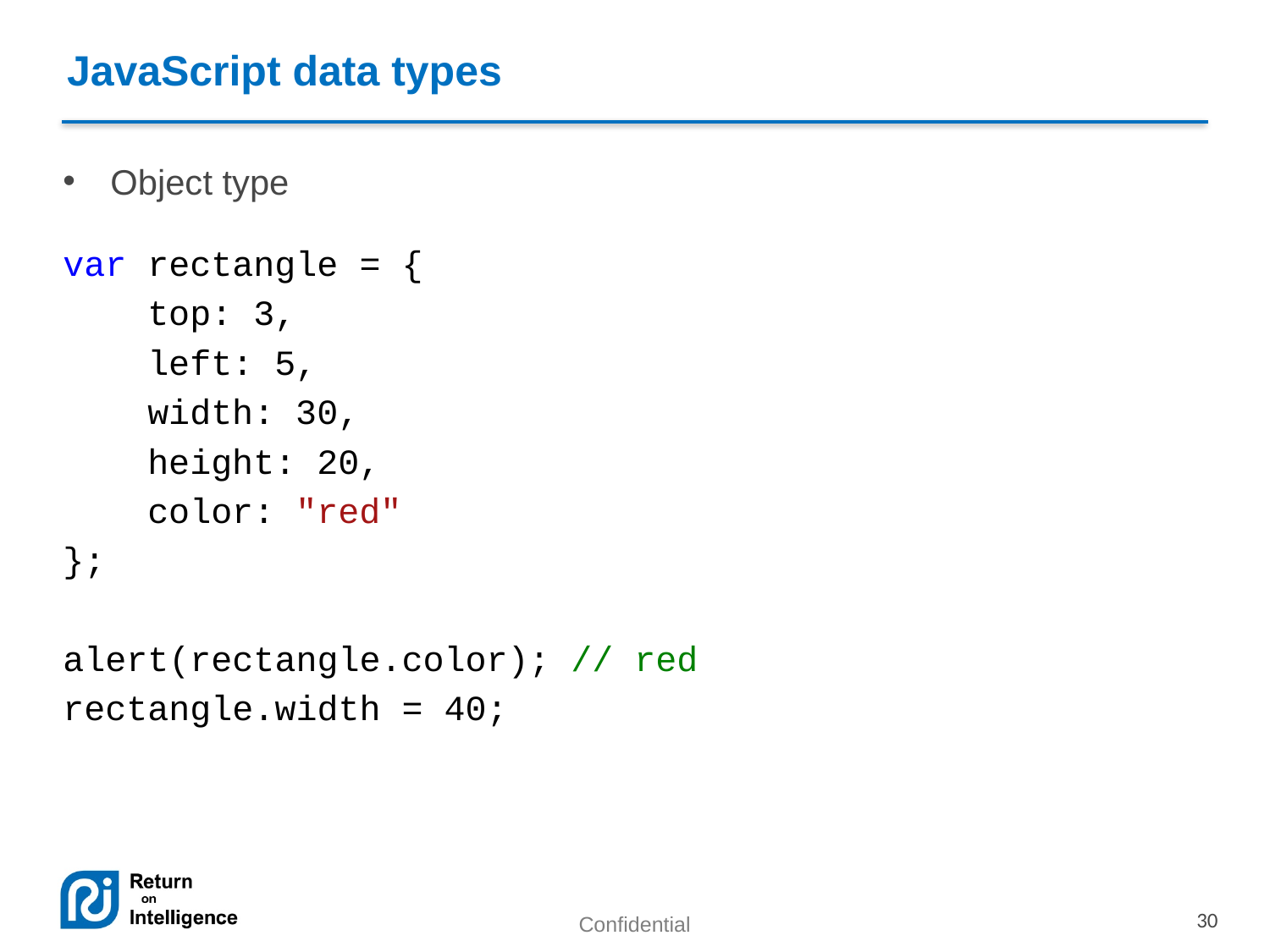

JavaScript data types
Object type

var rectangle = {
    top: 3,
    left: 5,
    width: 30,
    height: 20,
    color: "red"
};

alert(rectangle.color); // red
rectangle.width = 40;